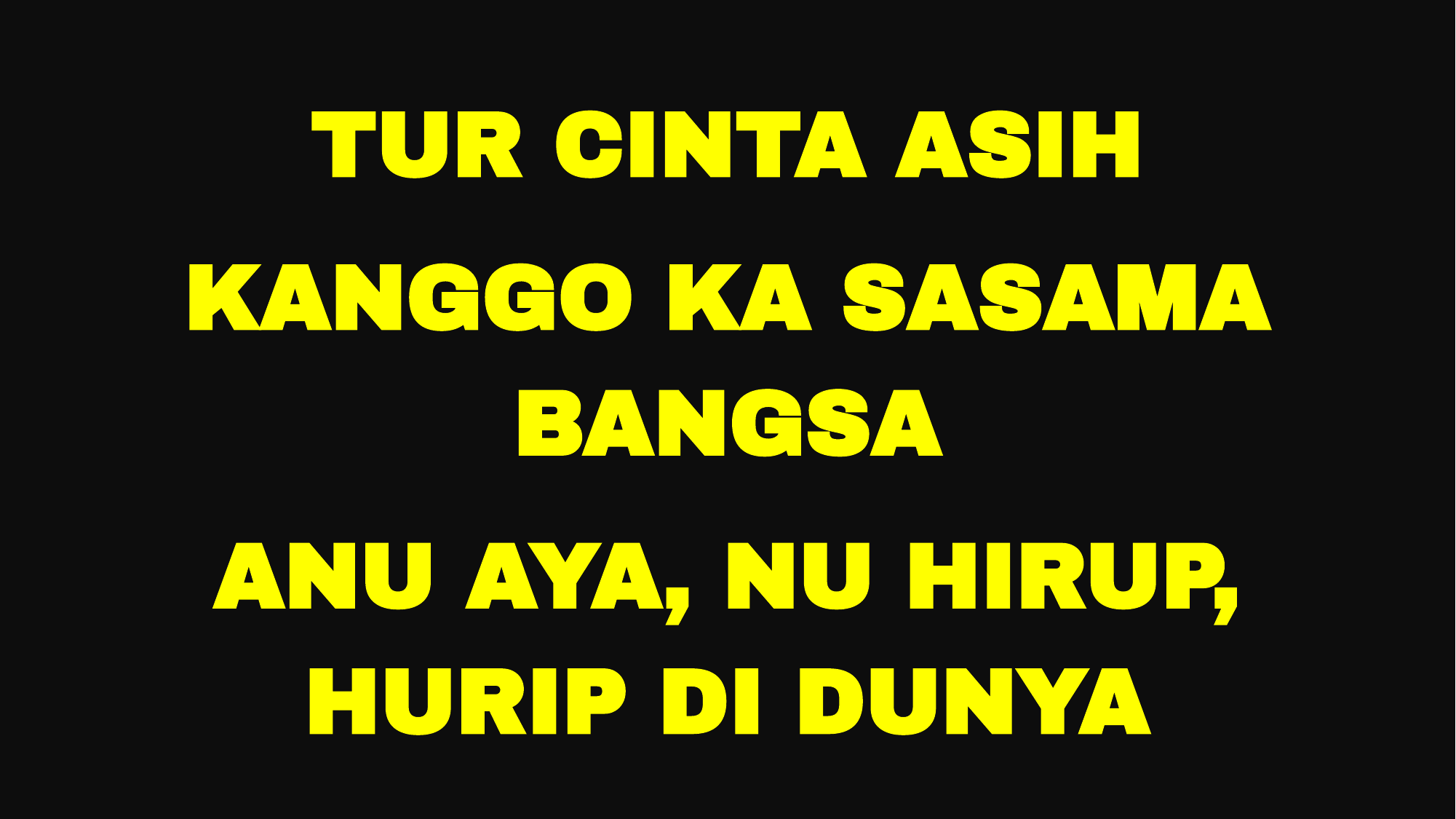

tur cinta asih
Kanggo ka sasama bangsa
Anu aya, nu hirup, hurip di dunya